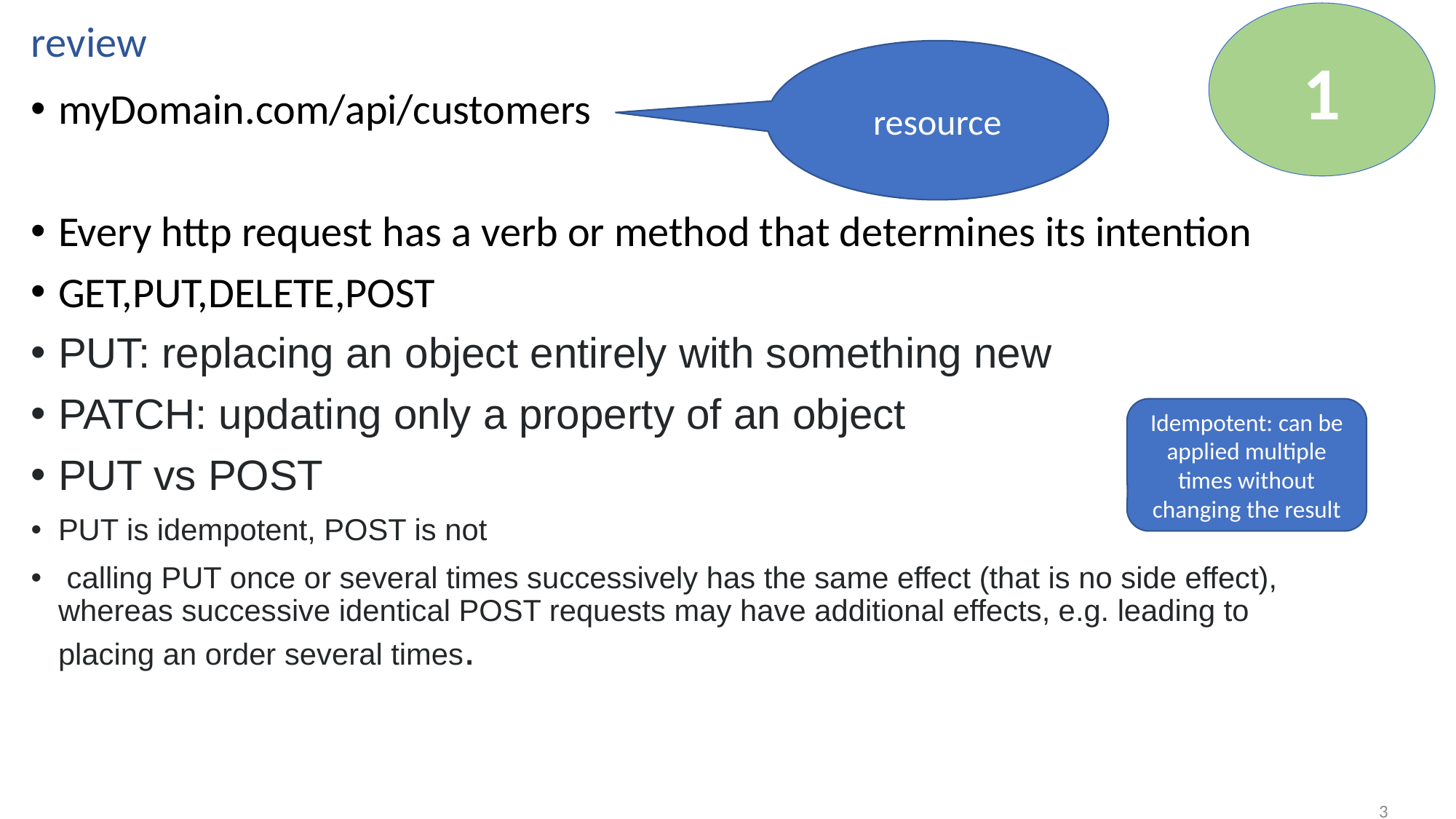

1
# review
resource
myDomain.com/api/customers

Every http request has a verb or method that determines its intention
GET,PUT,DELETE,POST
PUT: replacing an object entirely with something new
PATCH: updating only a property of an object
PUT vs POST
PUT is idempotent, POST is not
 calling PUT once or several times successively has the same effect (that is no side effect), whereas successive identical POST requests may have additional effects, e.g. leading to placing an order several times.

Idempotent: can be applied multiple times without changing the result
3